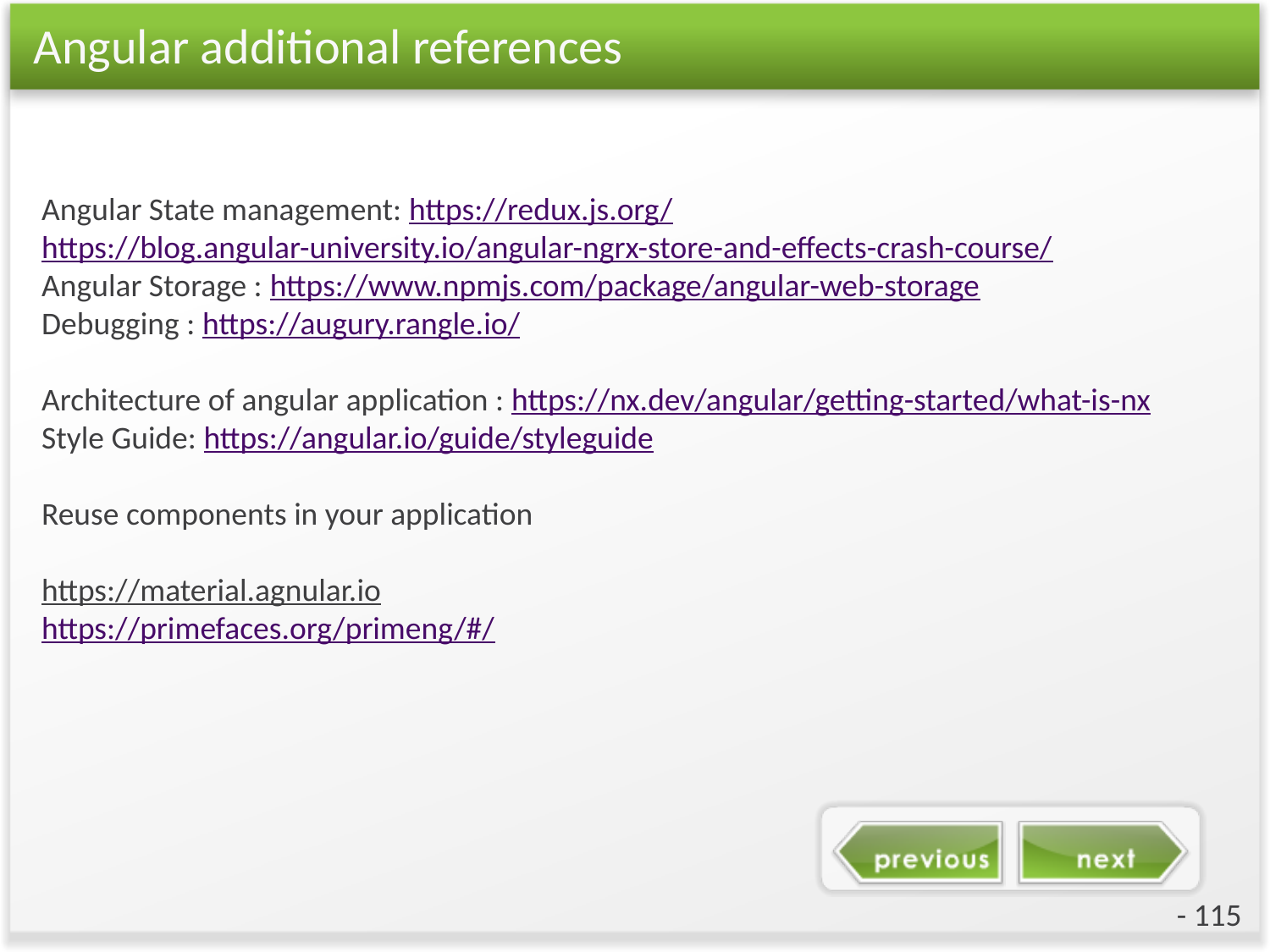

# Angular additional references

Angular State management: https://redux.js.org/
https://blog.angular-university.io/angular-ngrx-store-and-effects-crash-course/
Angular Storage : https://www.npmjs.com/package/angular-web-storage
Debugging : https://augury.rangle.io/

Architecture of angular application : https://nx.dev/angular/getting-started/what-is-nx
Style Guide: https://angular.io/guide/styleguide

Reuse components in your application

https://material.agnular.io
https://primefaces.org/primeng/#/

- 115 -